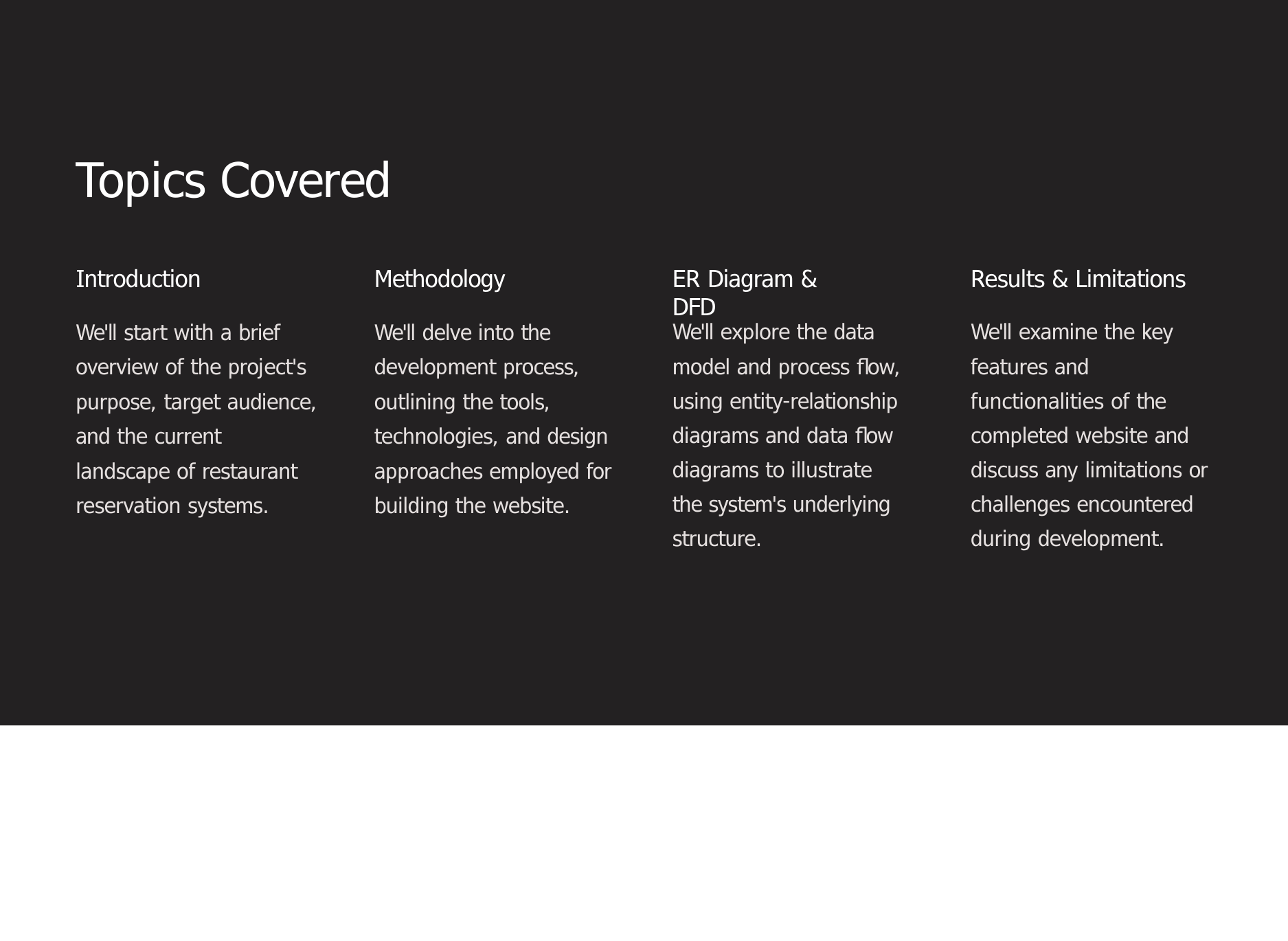

# Topics Covered
Introduction
Methodology
ER Diagram & DFD
Results & Limitations
We'll start with a brief overview of the project's purpose, target audience, and the current landscape of restaurant reservation systems.
We'll delve into the development process, outlining the tools, technologies, and design approaches employed for building the website.
We'll explore the data model and process flow, using entity-relationship diagrams and data flow diagrams to illustrate the system's underlying structure.
We'll examine the key features and functionalities of the completed website and discuss any limitations or challenges encountered during development.